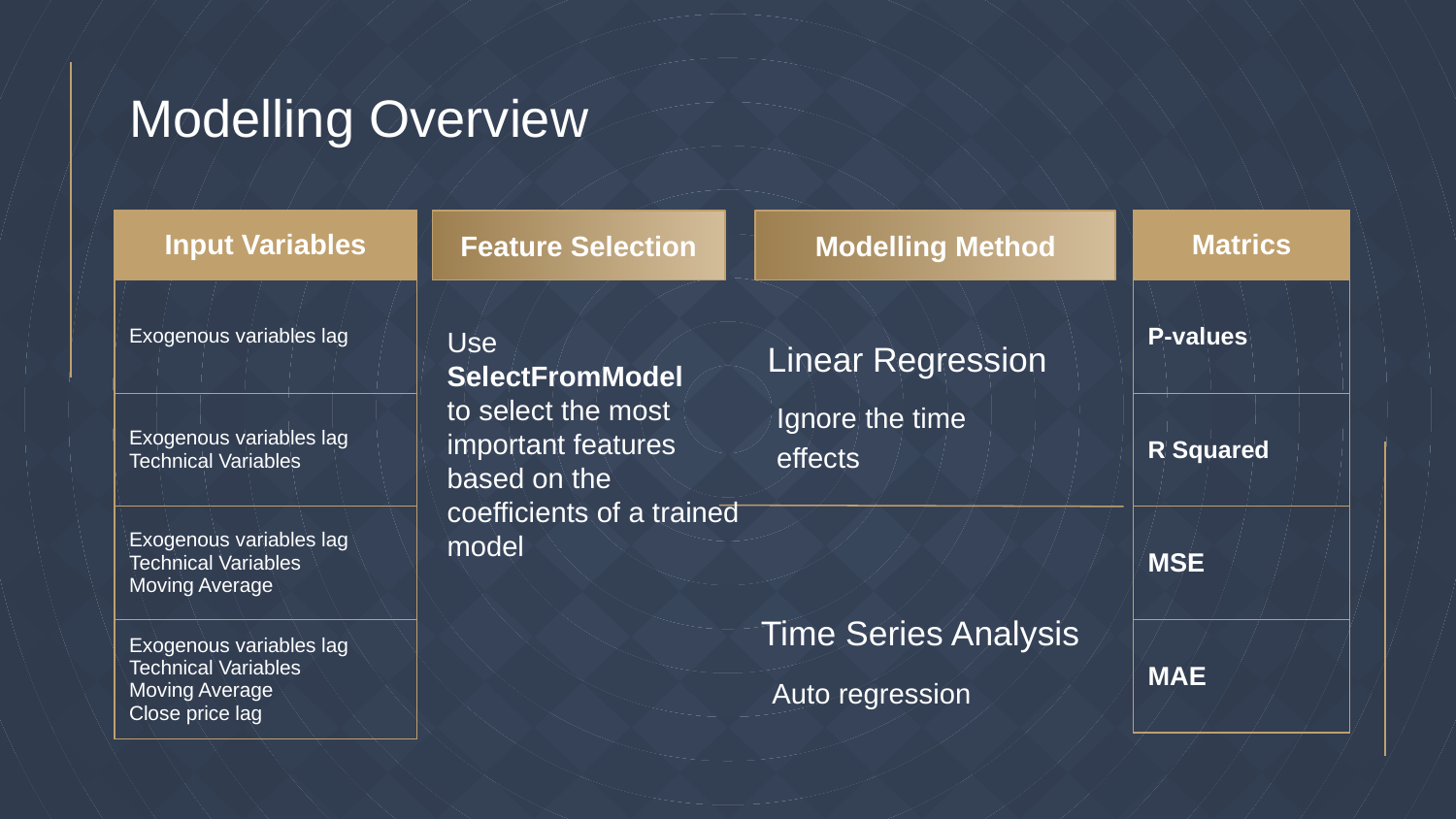

# Modelling Overview
Feature Selection
Modelling Method
| Input Variables |
| --- |
| Exogenous variables lag |
| Exogenous variables lag Technical Variables |
| Exogenous variables lag Technical Variables Moving Average |
| Exogenous variables lag Technical Variables Moving Average Close price lag |
| Matrics |
| --- |
| P-values |
| R Squared |
| MSE |
| MAE |
Use
SelectFromModel
to select the most important features based on the coefficients of a trained model

Linear Regression
Ignore the time effects
Time Series Analysis
Auto regression